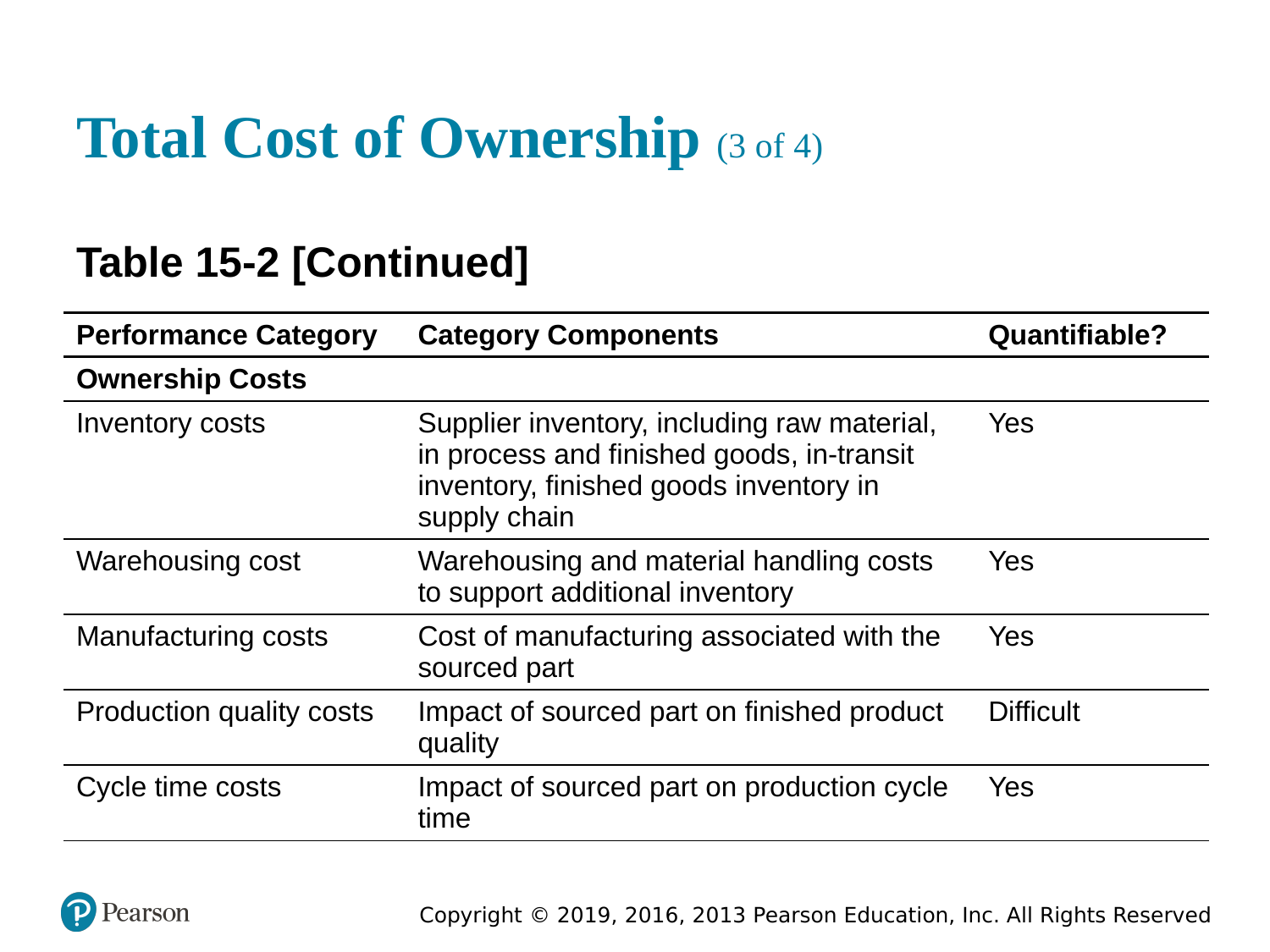

# Total Cost of Ownership (3 of 4)
Table 15-2 [Continued]
| Performance Category | Category Components | Quantifiable? |
| --- | --- | --- |
| Ownership Costs | Blank | Blank |
| Inventory costs | Supplier inventory, including raw material, in process and finished goods, in-transit inventory, finished goods inventory in supply chain | Yes |
| Warehousing cost | Warehousing and material handling costs to support additional inventory | Yes |
| Manufacturing costs | Cost of manufacturing associated with the sourced part | Yes |
| Production quality costs | Impact of sourced part on finished product quality | Difficult |
| Cycle time costs | Impact of sourced part on production cycle time | Yes |